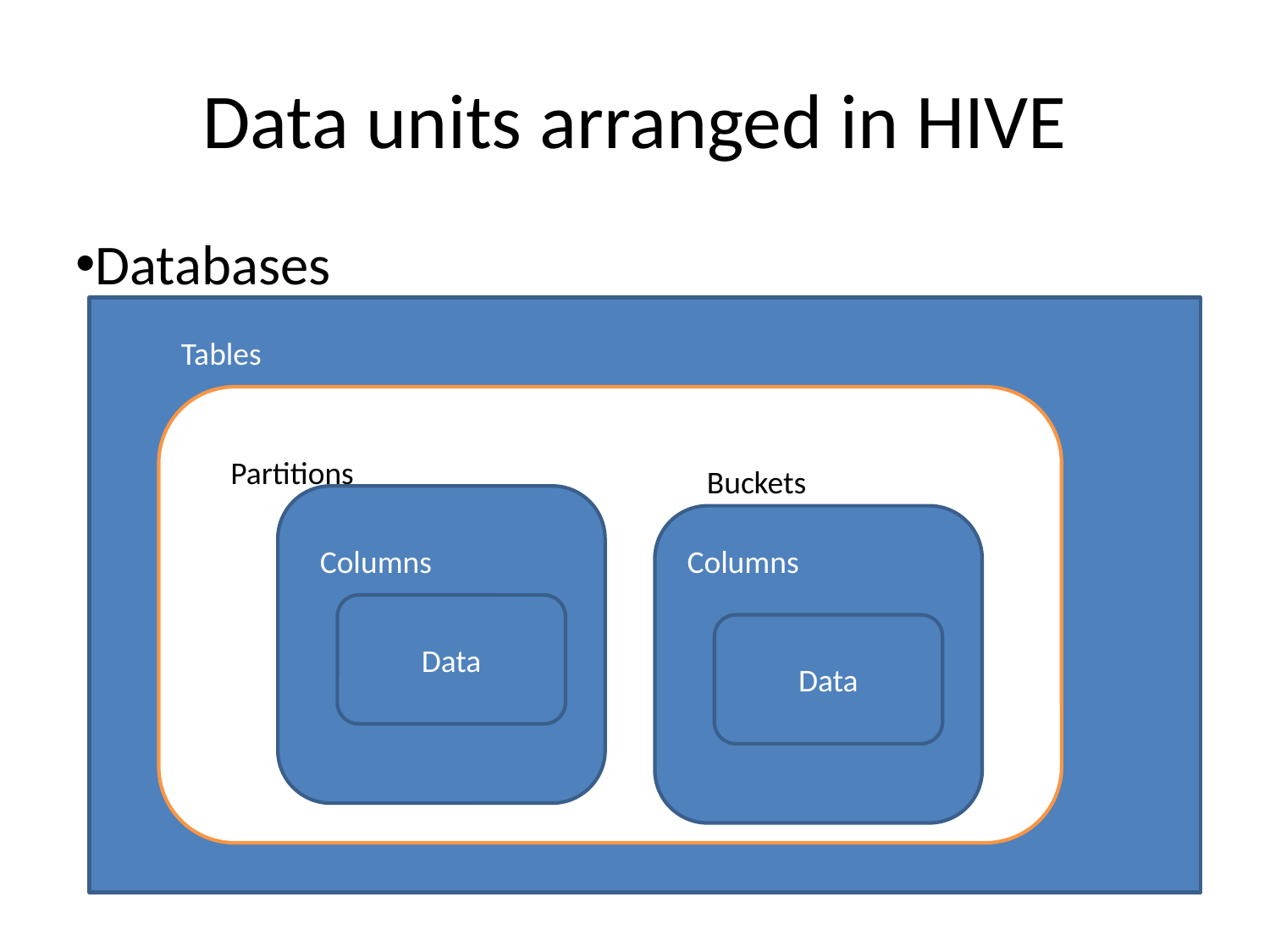

Data units arranged in HIVE
Databases
Tables
Tables

Partitions
Buckets

Columns
Columns
Columns
Columns
Data
Data